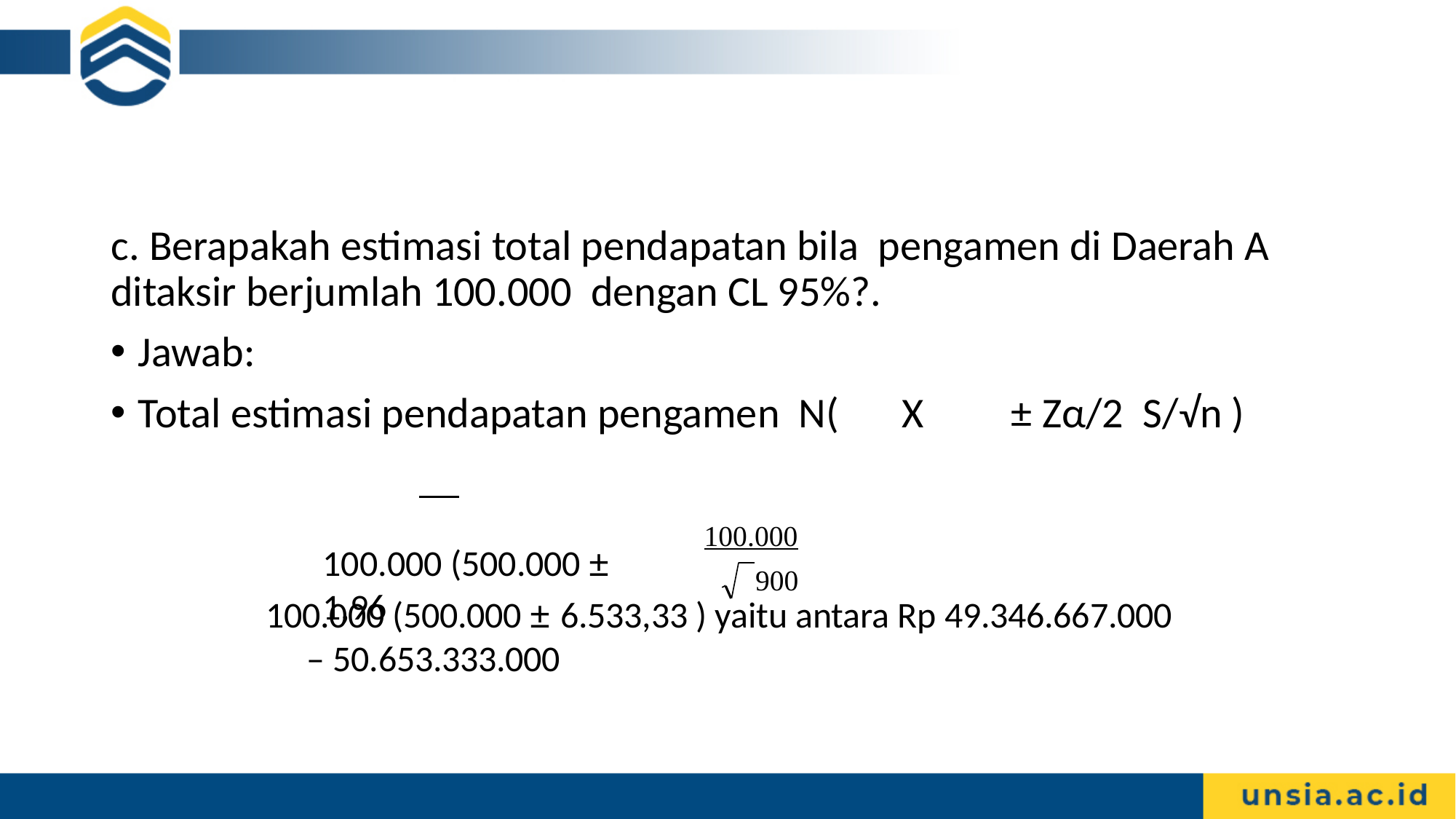

#
c. Berapakah estimasi total pendapatan bila  pengamen di Daerah A ditaksir berjumlah 100.000  dengan CL 95%?.
Jawab:
Total estimasi pendapatan pengamen  N(	X	± Zα/2  S/√n )

100.000
100.000 (500.000 ± 1,96
900

100.000 (500.000 ± 6.533,33 ) yaitu antara Rp 49.346.667.000
– 50.653.333.000